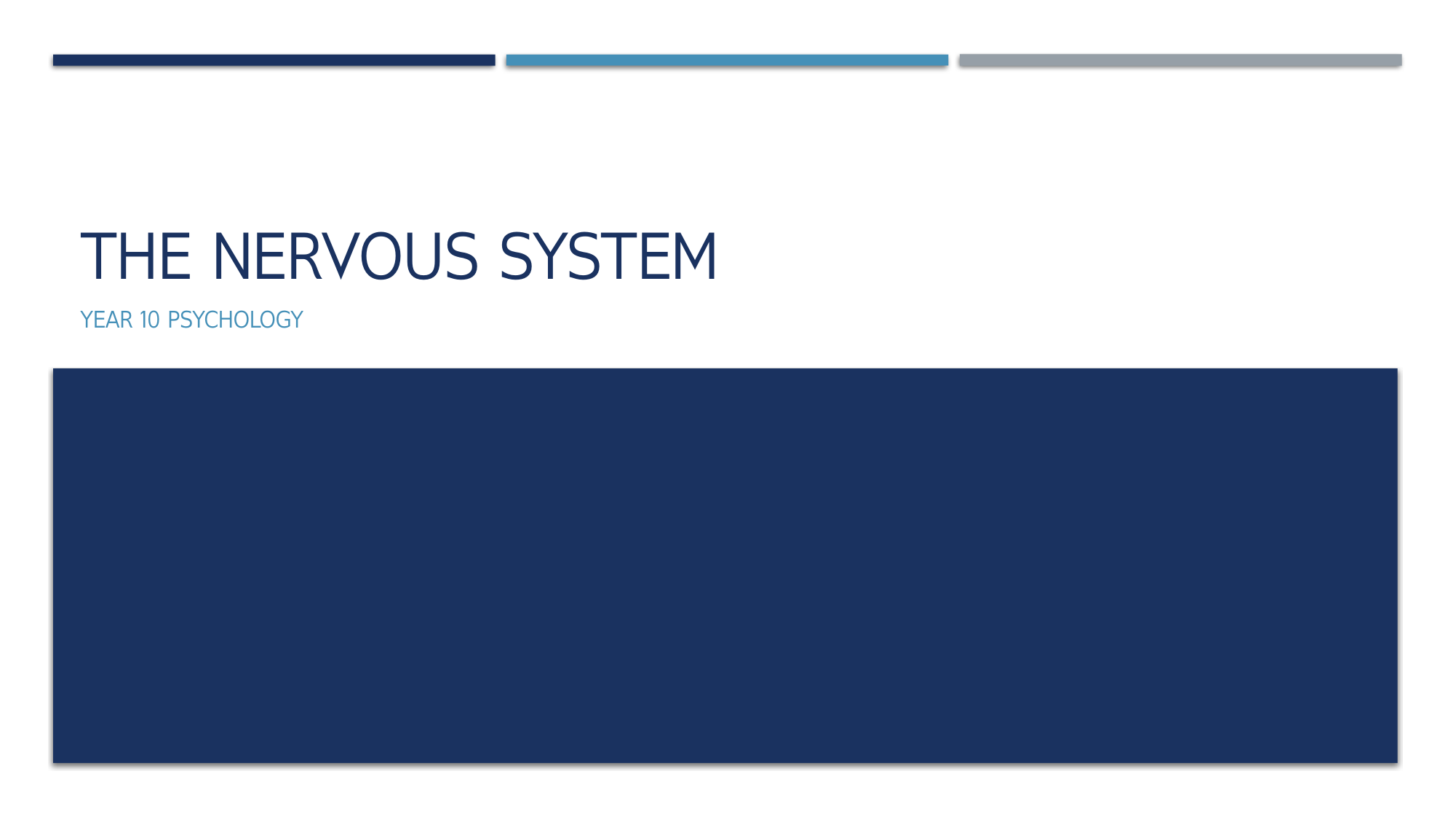

# The Nervous System
Year 10 Psychology